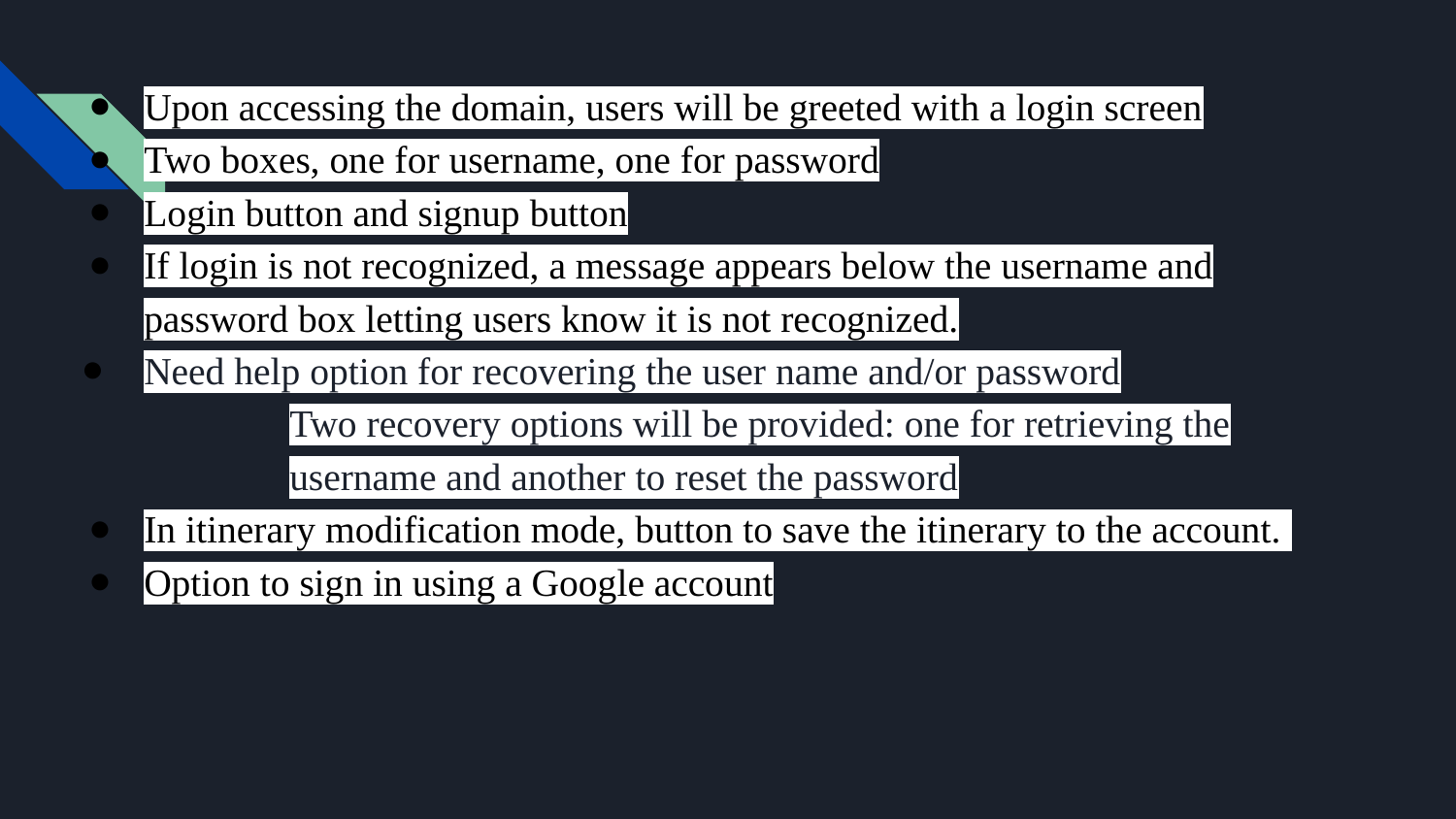

Upon accessing the domain, users will be greeted with a login screen
Two boxes, one for username, one for password
Login button and signup button
If login is not recognized, a message appears below the username and password box letting users know it is not recognized.
Need help option for recovering the user name and/or password
Two recovery options will be provided: one for retrieving the username and another to reset the password
In itinerary modification mode, button to save the itinerary to the account.
Option to sign in using a Google account